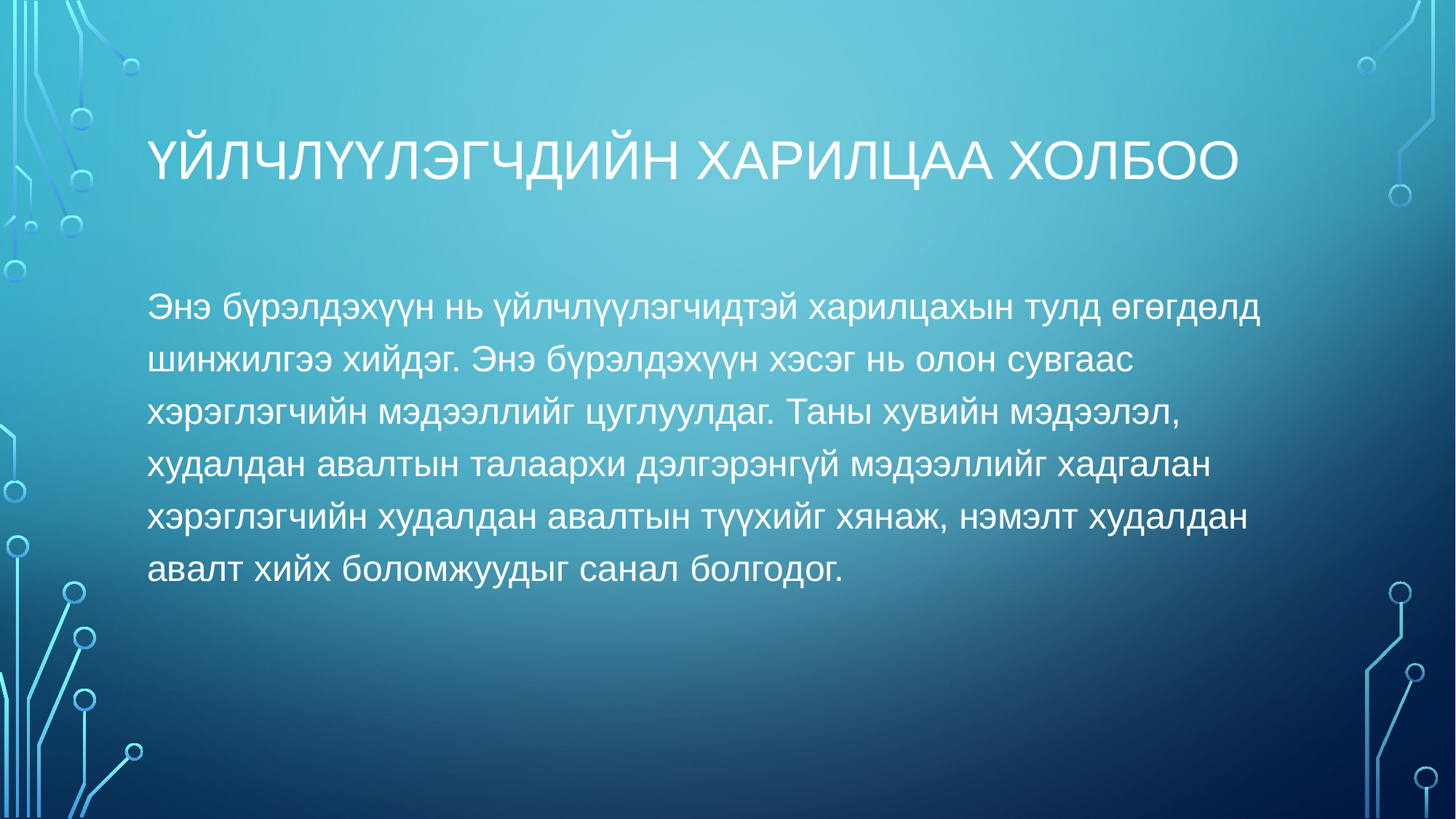

# Үйлчлүүлэгчдийн харилцаа холбоо
Энэ бүрэлдэхүүн нь үйлчлүүлэгчидтэй харилцахын тулд өгөгдөлд шинжилгээ хийдэг. Энэ бүрэлдэхүүн хэсэг нь олон сувгаас хэрэглэгчийн мэдээллийг цуглуулдаг. Таны хувийн мэдээлэл, худалдан авалтын талаархи дэлгэрэнгүй мэдээллийг хадгалан хэрэглэгчийн худалдан авалтын түүхийг хянаж, нэмэлт худалдан авалт хийх боломжуудыг санал болгодог.